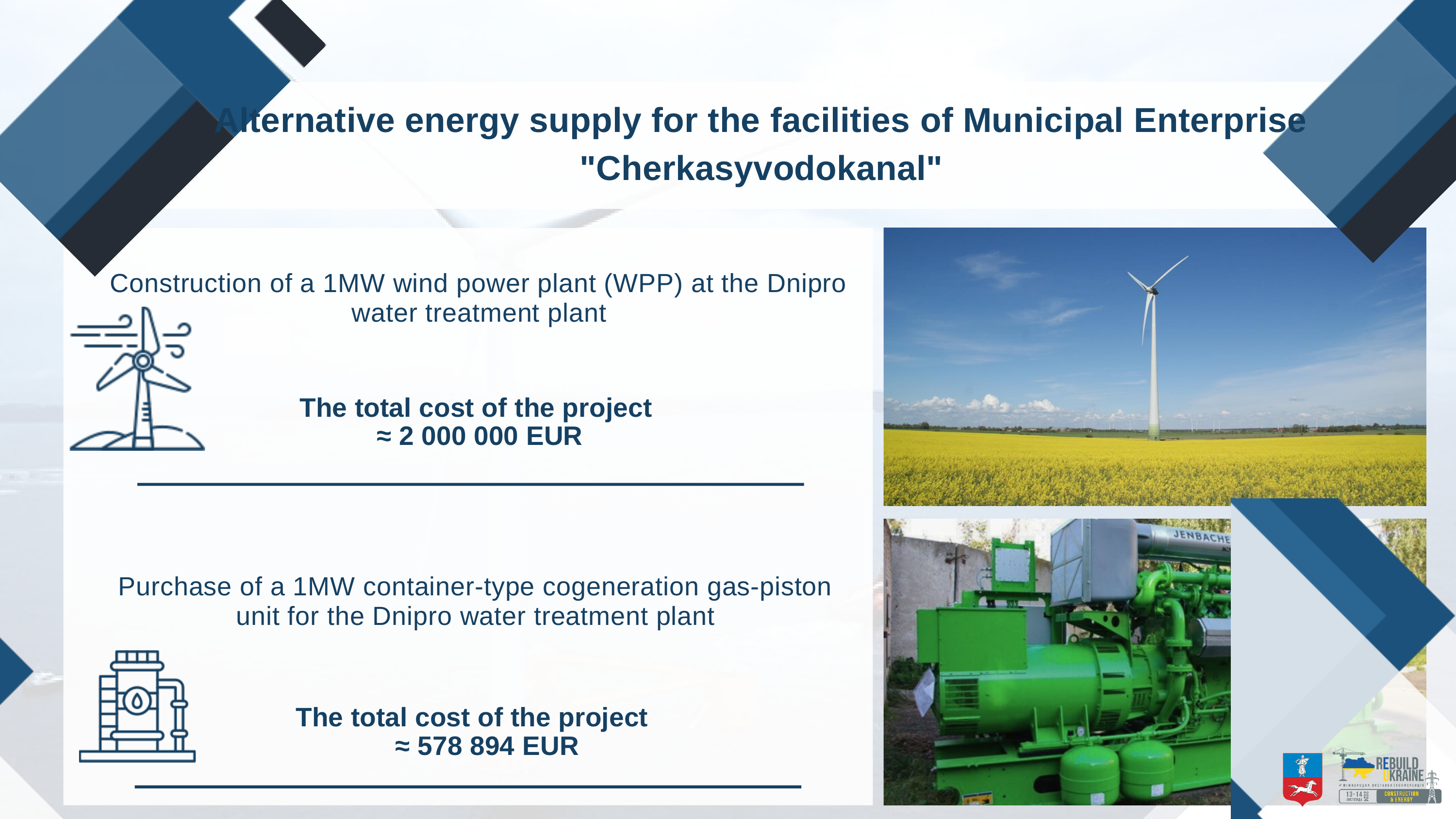

Alternative energy supply for the facilities of Municipal Enterprise "Cherkasyvodokanal"

Construction of a 1MW wind power plant (WPP) at the Dnipro water treatment plant

  The total cost of the project
   ≈ 2 000 000 EUR

Purchase of a 1MW container-type cogeneration gas-piston unit for the Dnipro water treatment plant

The total cost of the project
   ≈ 578 894 EUR